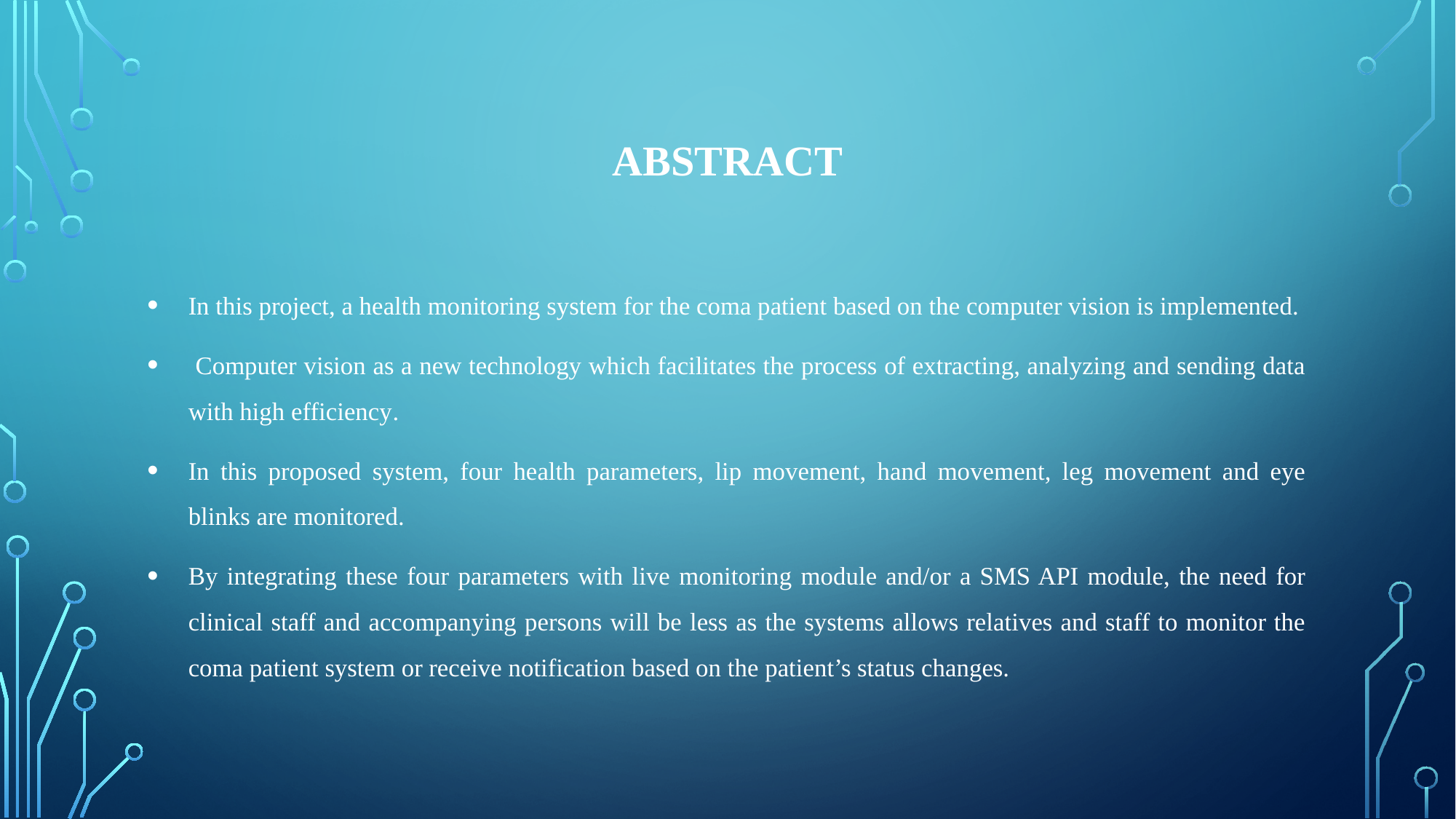

# ABSTRACT
In this project, a health monitoring system for the coma patient based on the computer vision is implemented.
 Computer vision as a new technology which facilitates the process of extracting, analyzing and sending data with high efficiency.
In this proposed system, four health parameters, lip movement, hand movement, leg movement and eye blinks are monitored.
By integrating these four parameters with live monitoring module and/or a SMS API module, the need for clinical staff and accompanying persons will be less as the systems allows relatives and staff to monitor the coma patient system or receive notification based on the patient’s status changes.